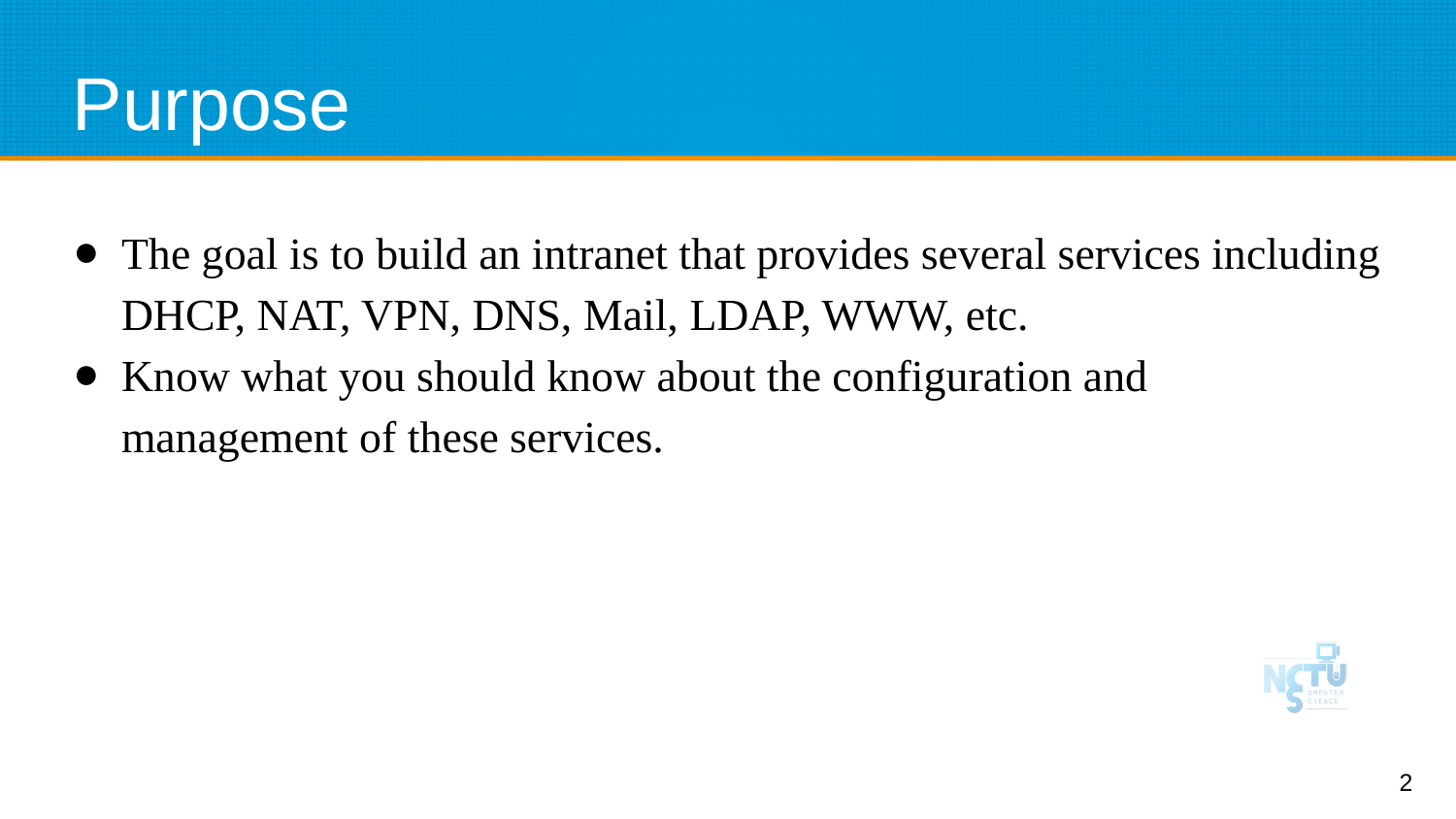

# Purpose
The goal is to build an intranet that provides several services including DHCP, NAT, VPN, DNS, Mail, LDAP, WWW, etc.
Know what you should know about the configuration and management of these services.
2